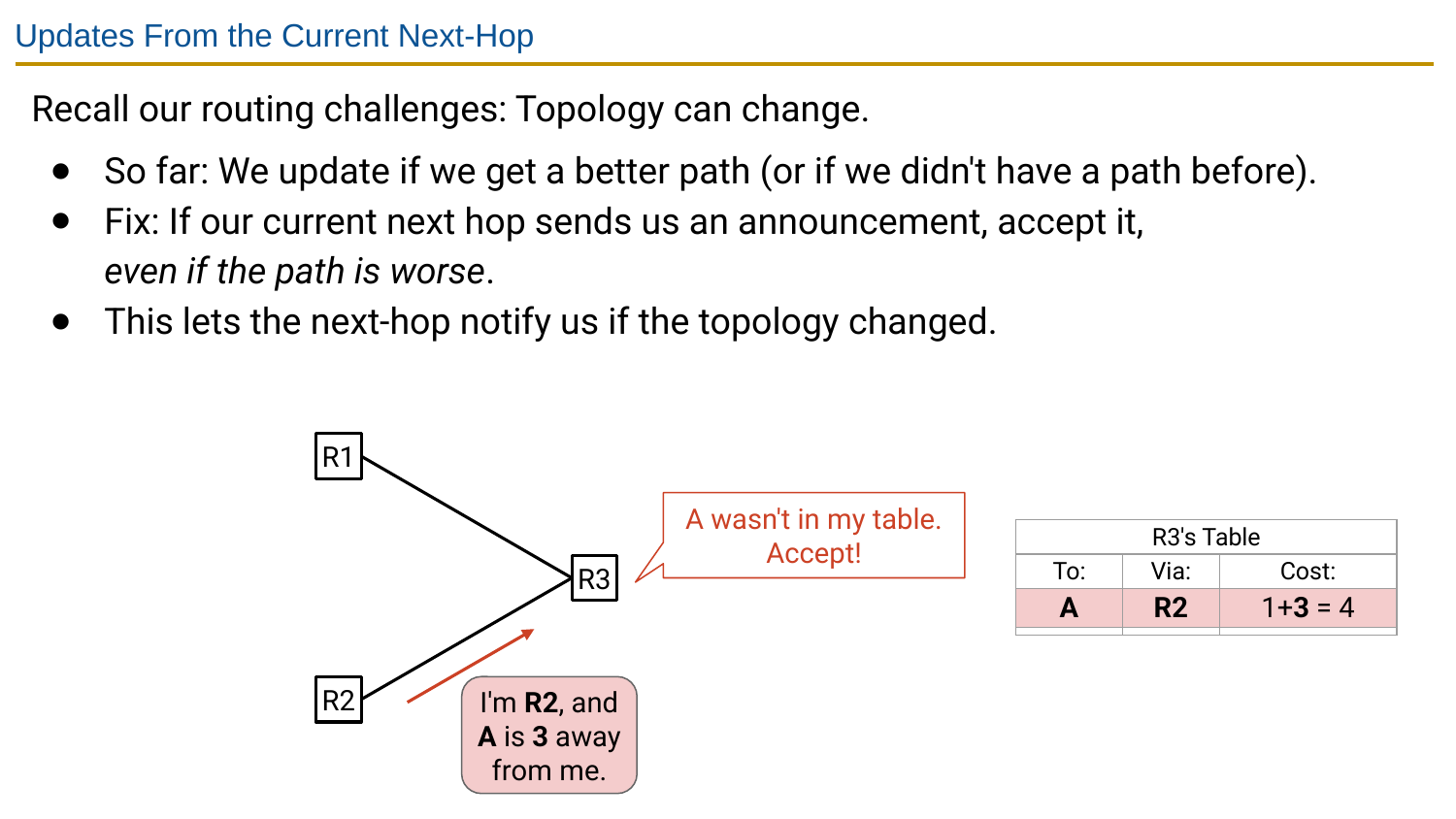

# Updates From the Current Next-Hop
Recall our routing challenges: Topology can change.
So far: We update if we get a better path (or if we didn't have a path before).
Fix: If our current next hop sends us an announcement, accept it,
even if the path is worse.
This lets the next-hop notify us if the topology changed.
R1
A wasn't in my table. Accept!
| R3's Table |  |  |
| --- | --- | --- |
| To: | Via: | Cost: |
|  |  |  |
| R3's Table |  |  |
| --- | --- | --- |
| To: | Via: | Cost: |
| A | R2 | 1+3 = 4 |
R3
I'm R2, and A is 3 away from me.
R2